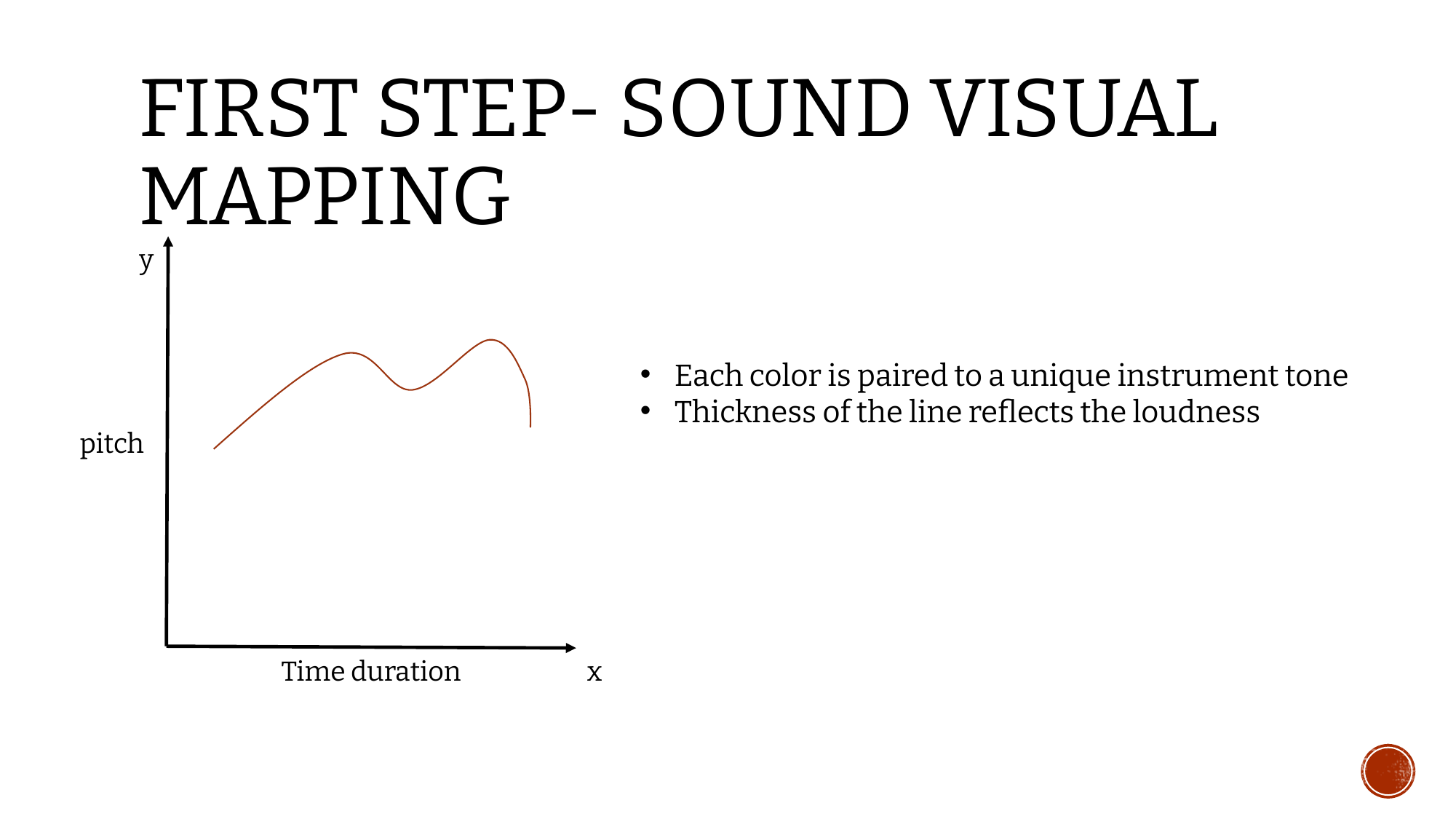

# First step- sound visual mapping
y

Each color is paired to a unique instrument tone
Thickness of the line reflects the loudness
pitch
Time duration
x